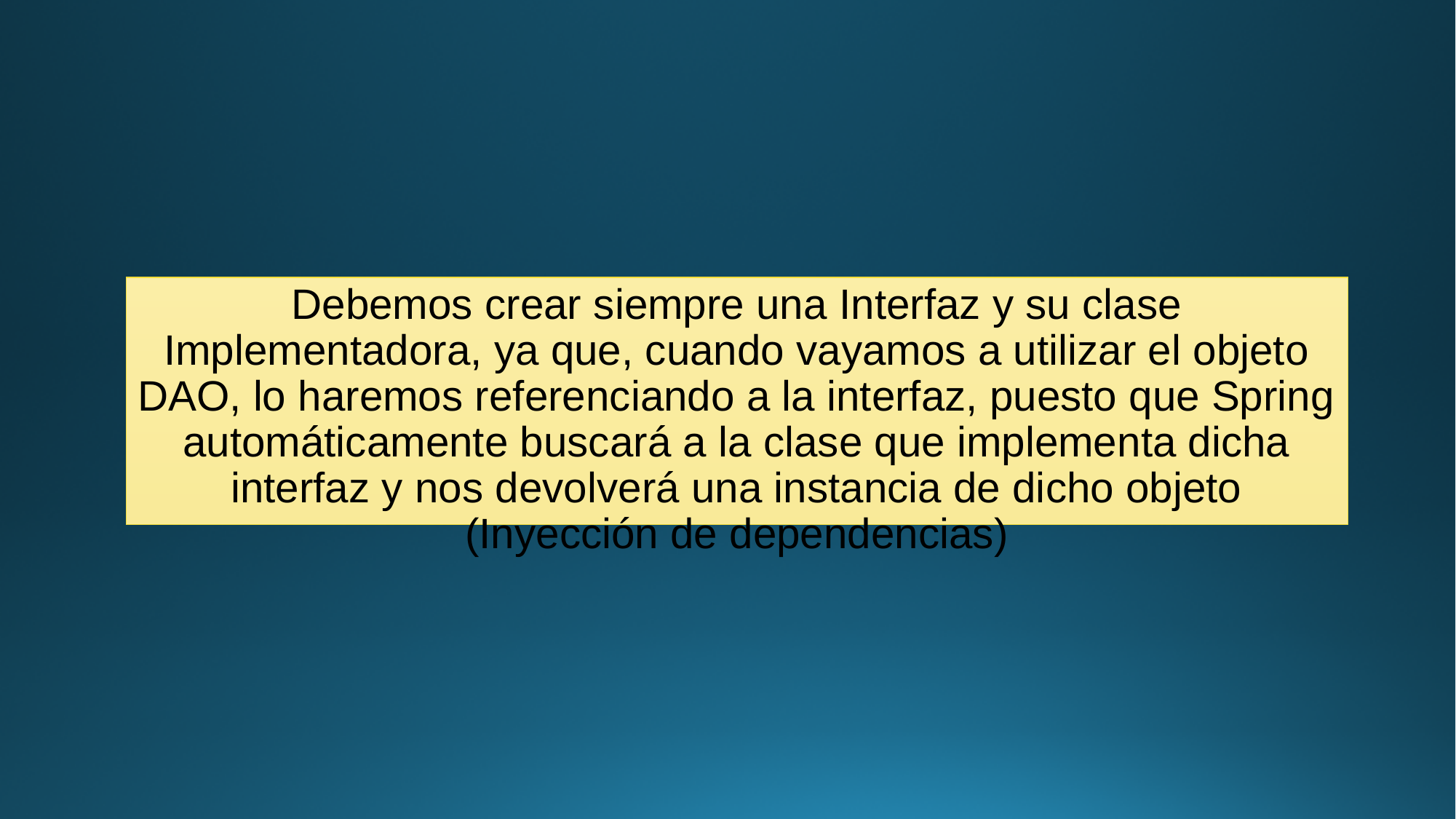

Debemos crear siempre una Interfaz y su clase Implementadora, ya que, cuando vayamos a utilizar el objeto DAO, lo haremos referenciando a la interfaz, puesto que Spring automáticamente buscará a la clase que implementa dicha interfaz y nos devolverá una instancia de dicho objeto (Inyección de dependencias)